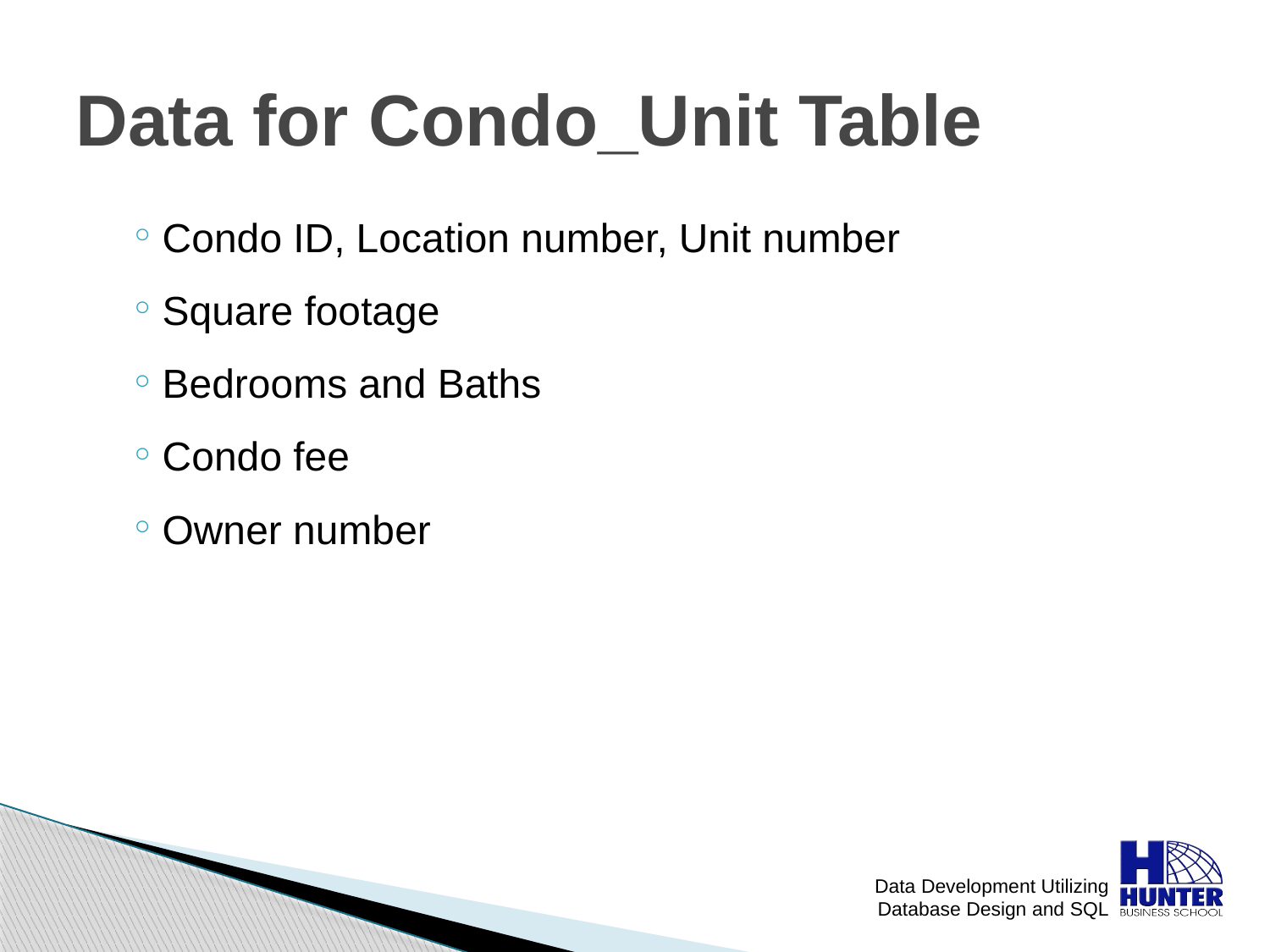

# Data for Condo_Unit Table
Condo ID, Location number, Unit number
Square footage
Bedrooms and Baths
Condo fee
Owner number